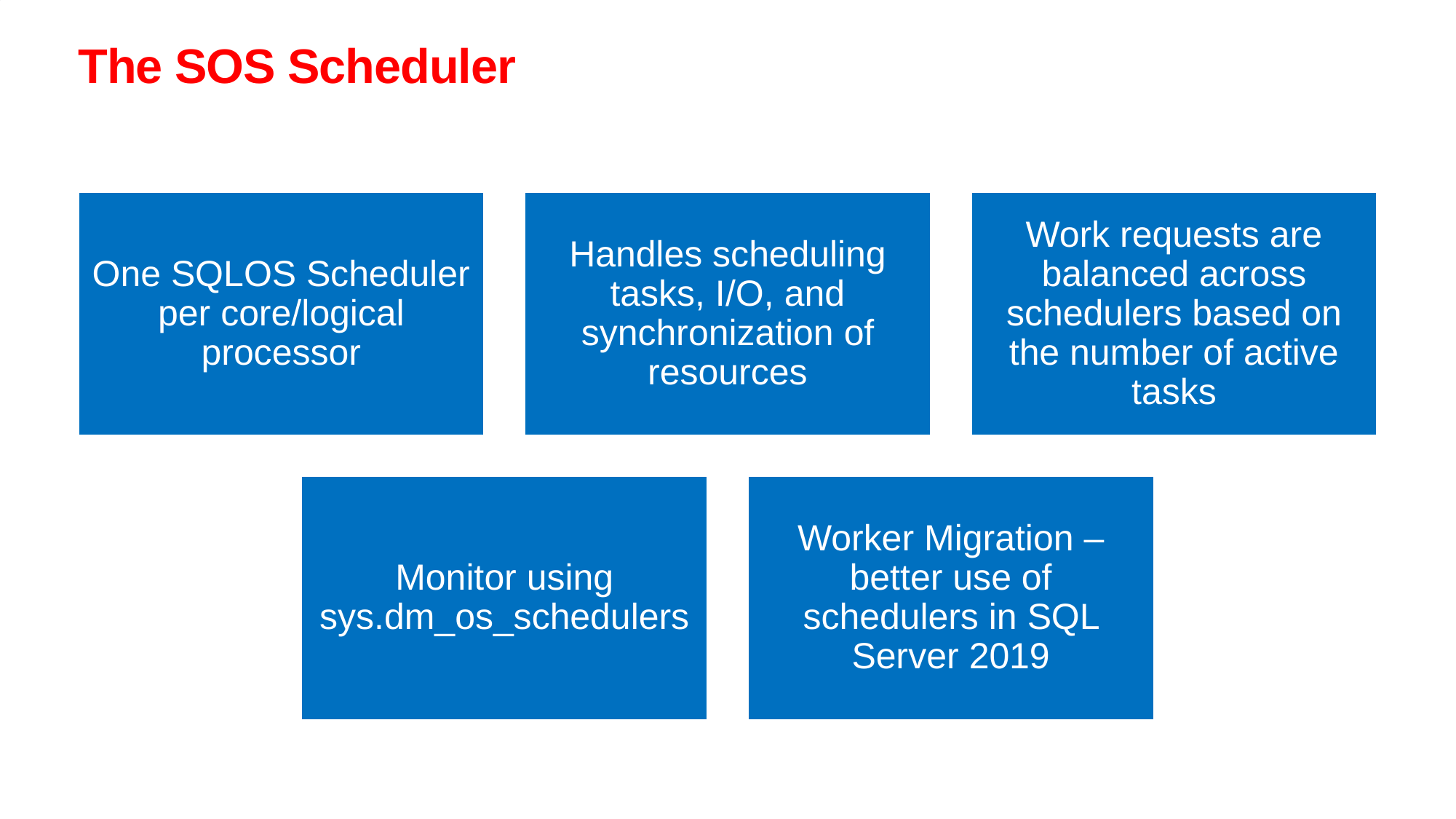

# The SOS Scheduler
One SQLOS Scheduler per core/logical processor
Handles scheduling tasks, I/O, and synchronization of resources
Work requests are balanced across schedulers based on the number of active tasks
Monitor using sys.dm_os_schedulers
Worker Migration – better use of schedulers in SQL Server 2019